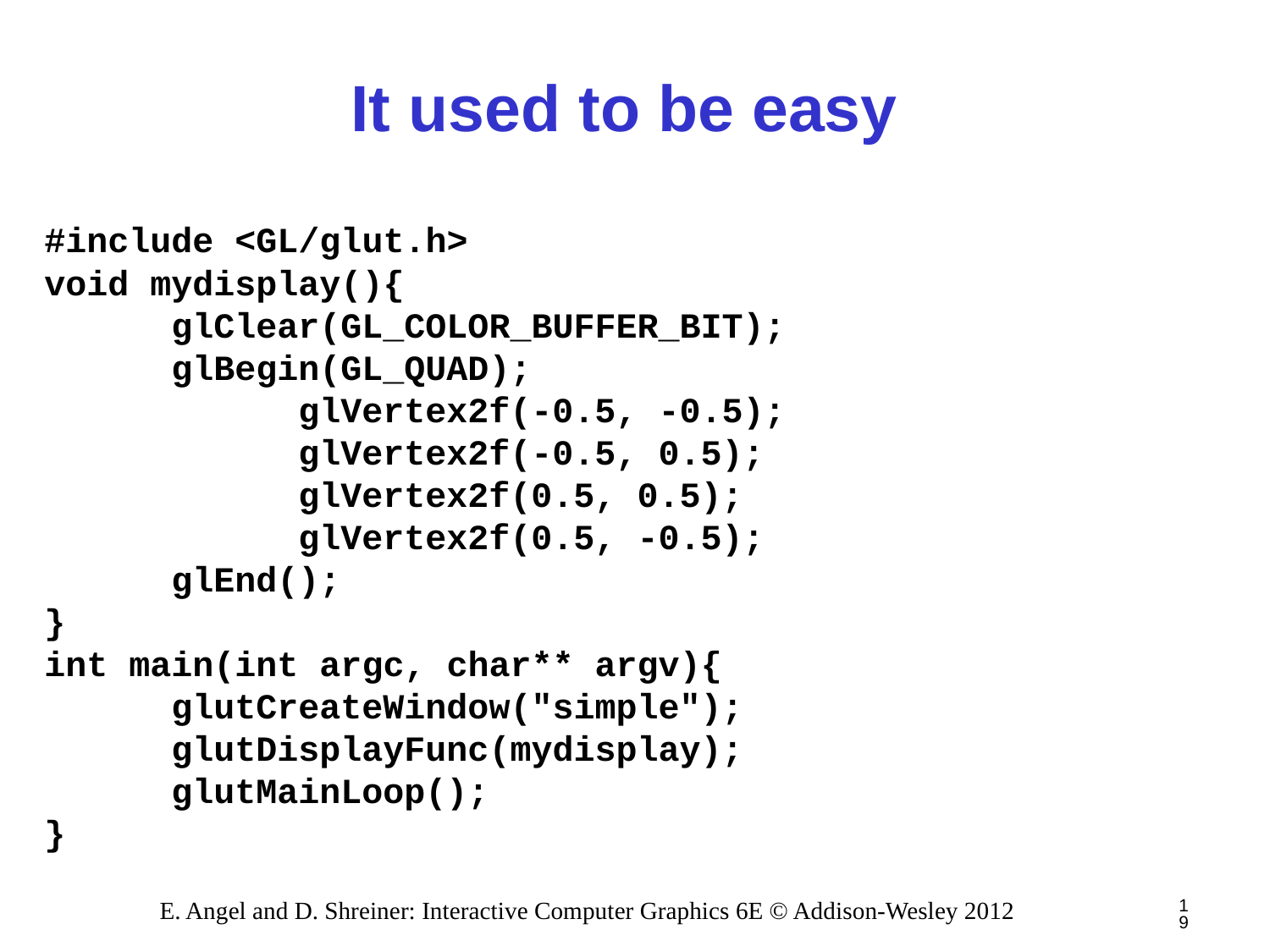

# It used to be easy
#include <GL/glut.h>
void mydisplay(){
	glClear(GL_COLOR_BUFFER_BIT);
	glBegin(GL_QUAD);
		glVertex2f(-0.5, -0.5);
		glVertex2f(-0.5, 0.5);
		glVertex2f(0.5, 0.5);
		glVertex2f(0.5, -0.5);
	glEnd();
}
int main(int argc, char** argv){
	glutCreateWindow("simple");
	glutDisplayFunc(mydisplay);
	glutMainLoop();
}
19
E. Angel and D. Shreiner: Interactive Computer Graphics 6E © Addison-Wesley 2012